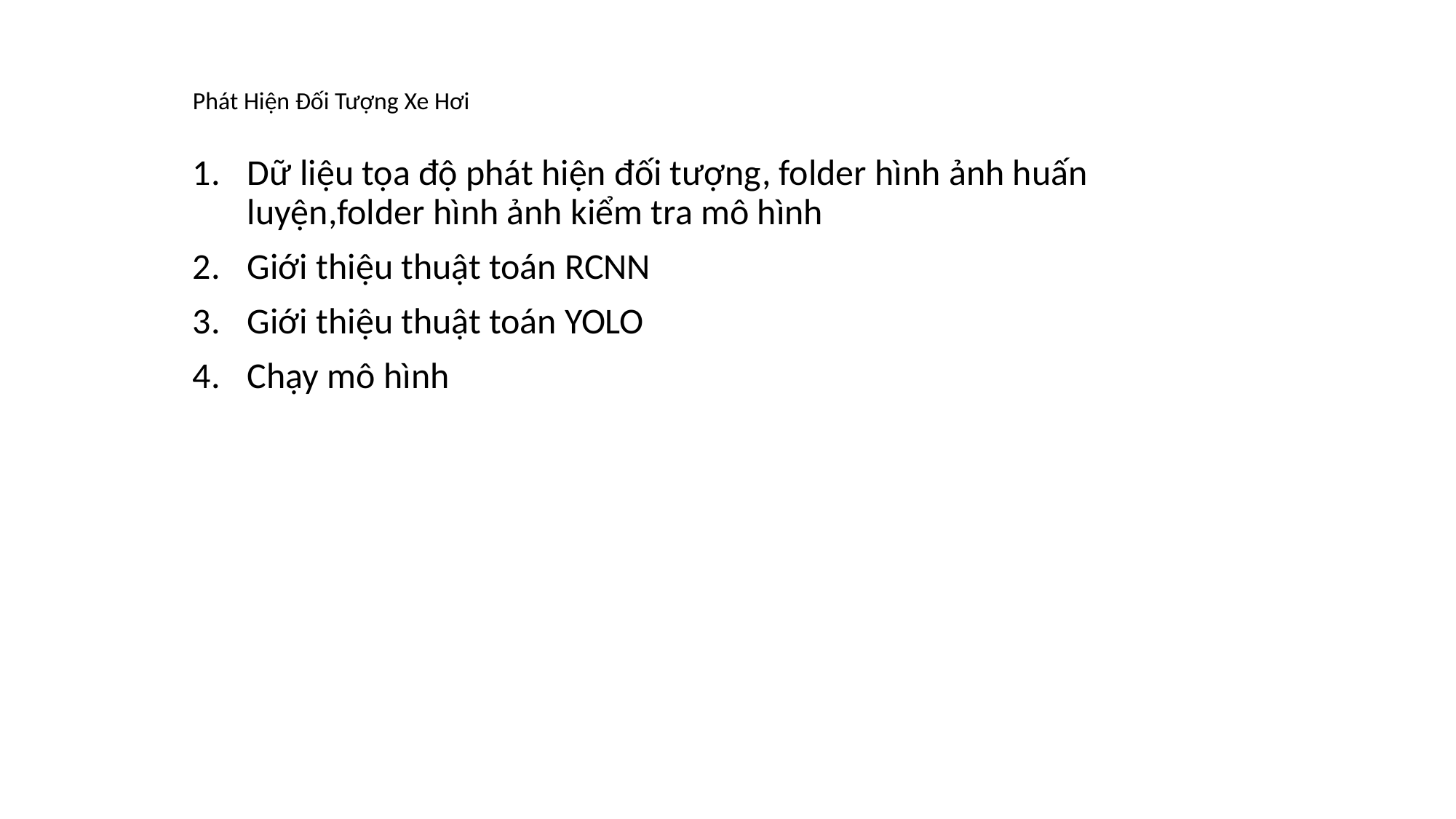

# Phát Hiện Đối Tượng Xe Hơi
Dữ liệu tọa độ phát hiện đối tượng, folder hình ảnh huấn luyện,folder hình ảnh kiểm tra mô hình
Giới thiệu thuật toán RCNN
Giới thiệu thuật toán YOLO
Chạy mô hình